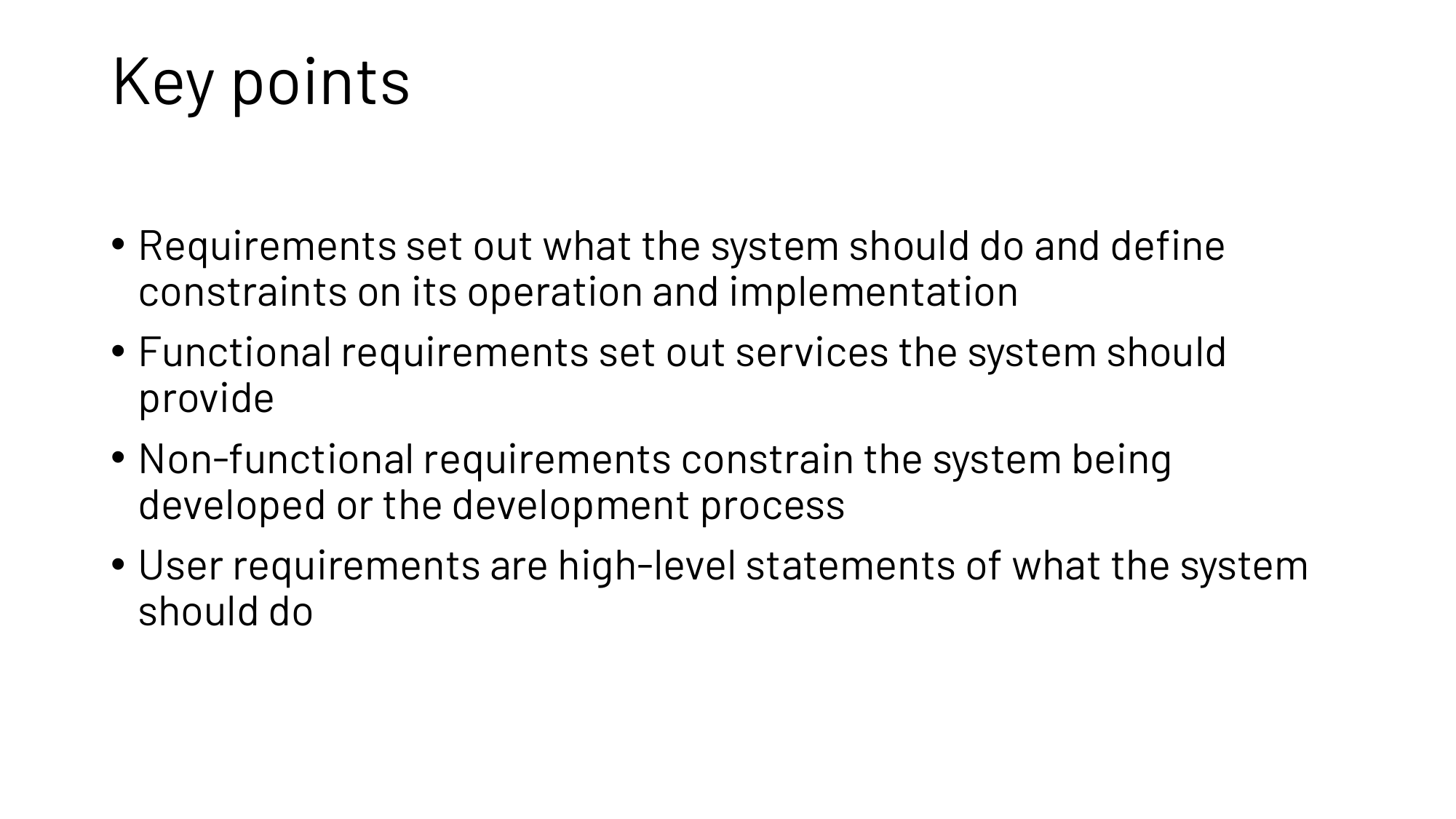

# Key points
Requirements set out what the system should do and define constraints on its operation and implementation
Functional requirements set out services the system should provide
Non-functional requirements constrain the system being developed or the development process
User requirements are high-level statements of what the system should do